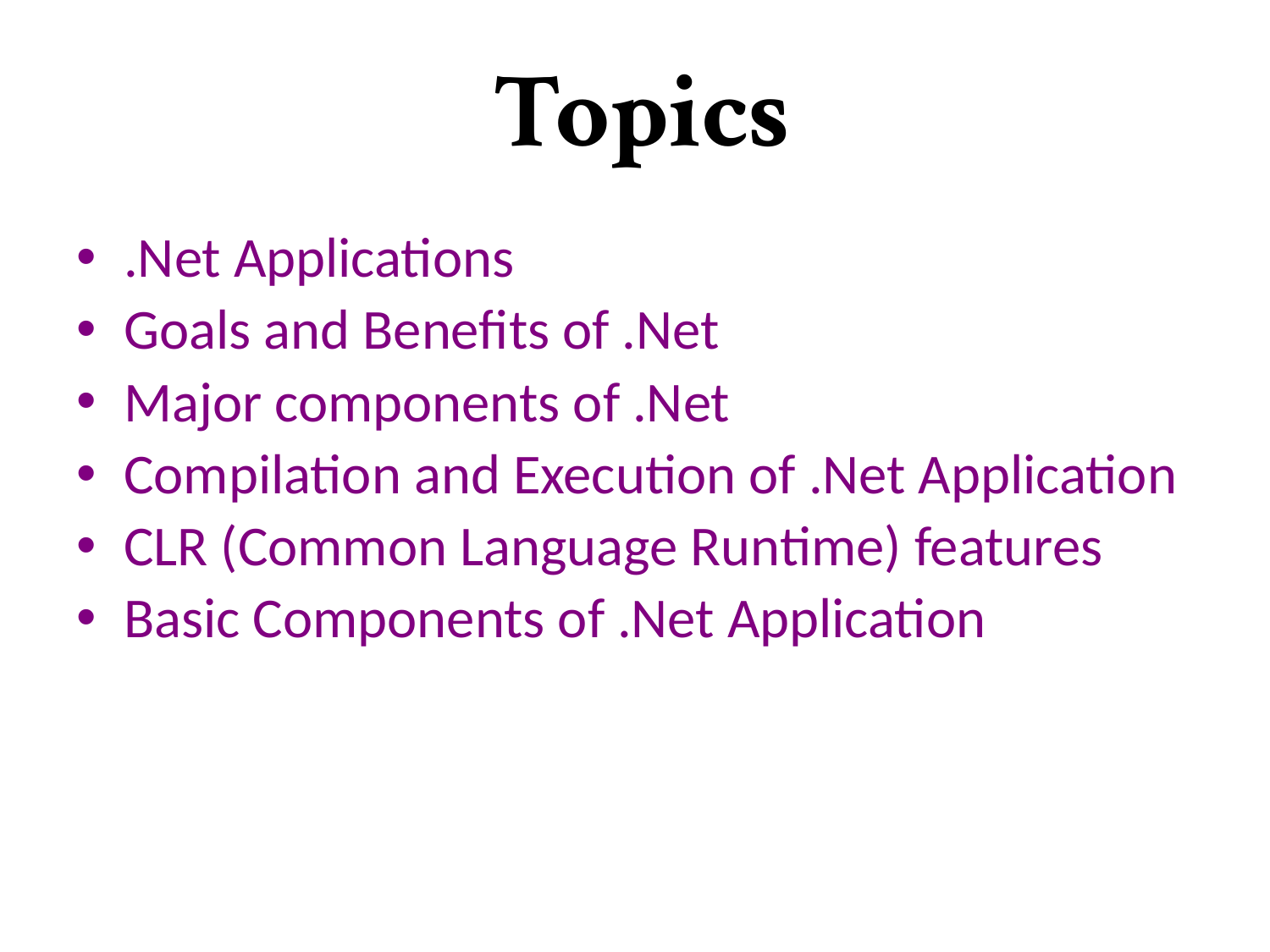

Topics
.Net Applications
Goals and Benefits of .Net
Major components of .Net
Compilation and Execution of .Net Application
CLR (Common Language Runtime) features
Basic Components of .Net Application